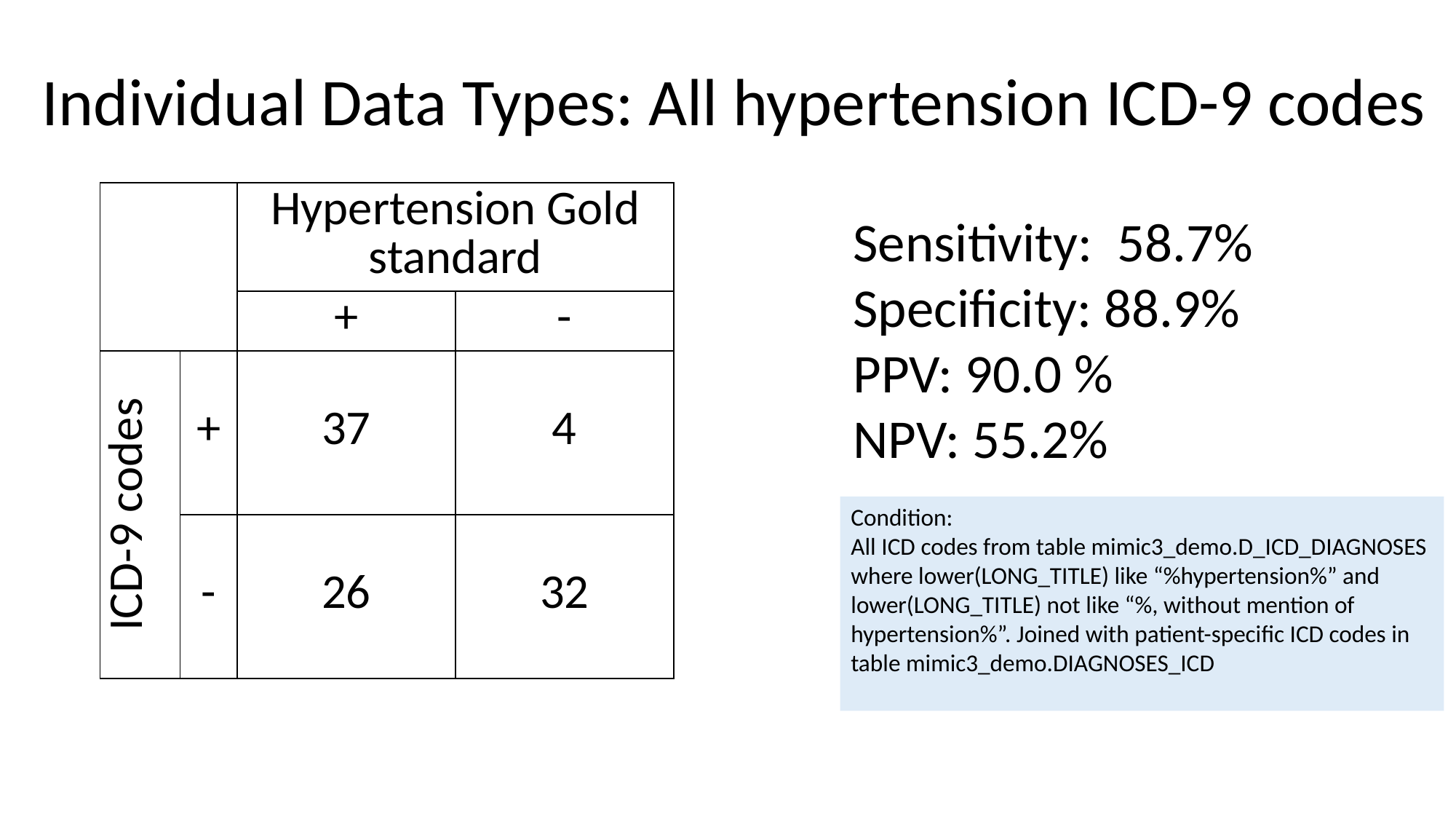

# Individual Data Types: All hypertension ICD-9 codes
|  |  | Hypertension Gold standard |  |
| --- | --- | --- | --- |
|  |  | + | - |
| ICD-9 codes | + | 37 | 4 |
|  | - | 26 | 32 |
Sensitivity:  58.7%
Specificity: 88.9%
PPV: 90.0 %
NPV: 55.2%
Condition:
All ICD codes from table mimic3_demo.D_ICD_DIAGNOSES where lower(LONG_TITLE) like “%hypertension%” and lower(LONG_TITLE) not like “%, without mention of hypertension%”. Joined with patient-specific ICD codes in table mimic3_demo.DIAGNOSES_ICD